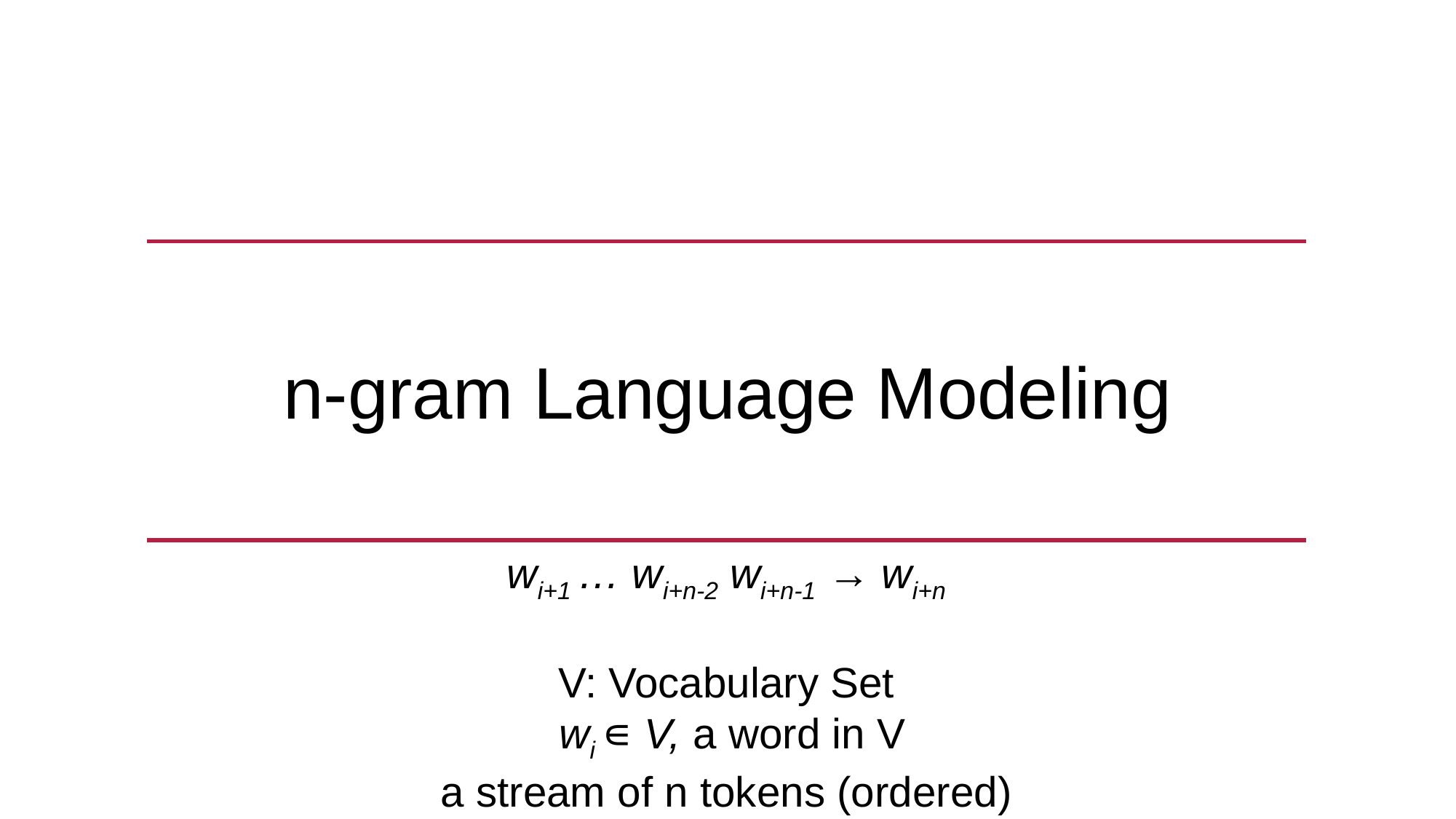

n-gram Language Modeling
wi+1 … wi+n-2 wi+n-1 → wi+n

V: Vocabulary Set
 wi ∊ V, a word in V
a stream of n tokens (ordered)